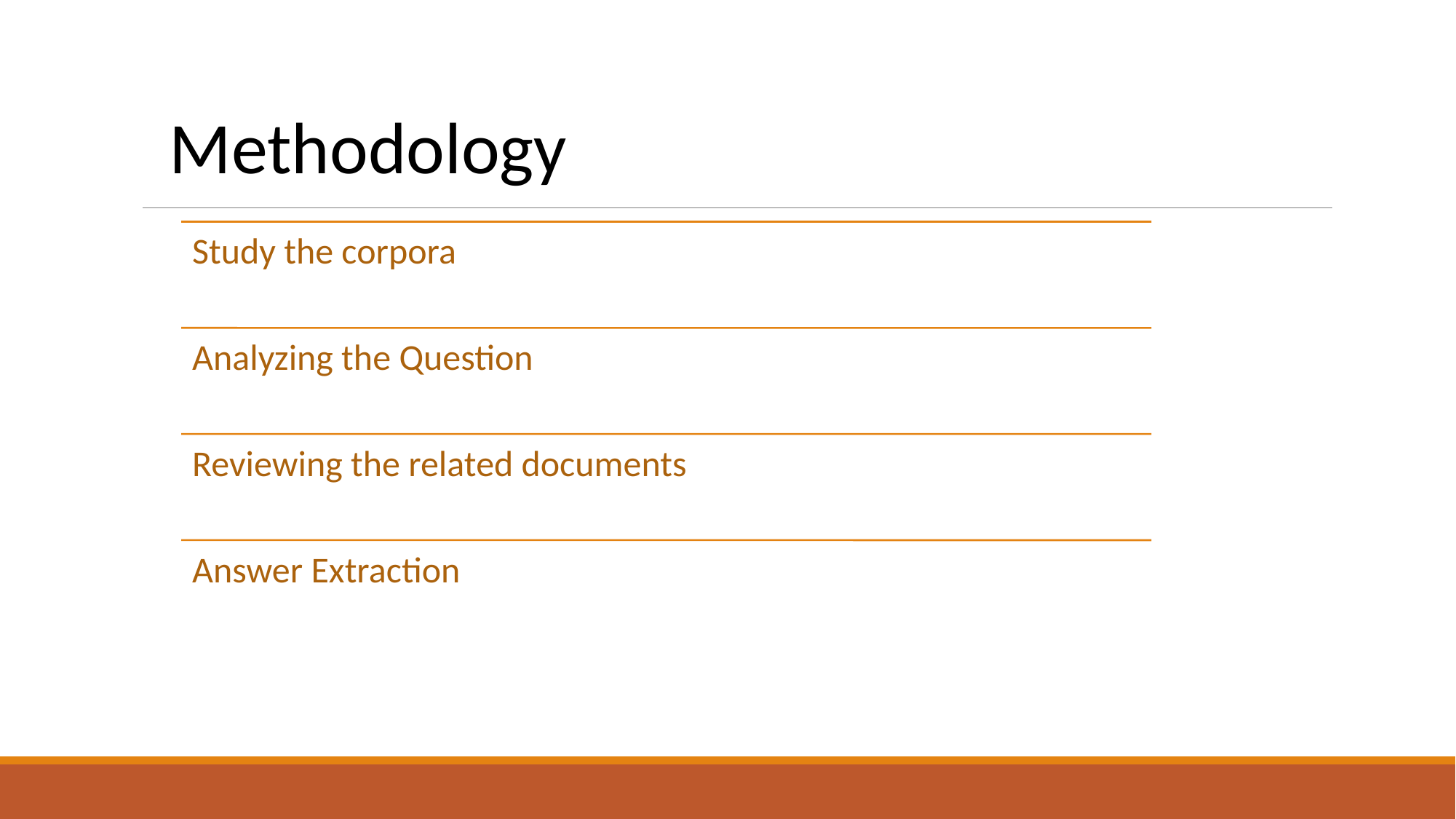

Methodology
Study the corpora
Analyzing the Question
Reviewing the related documents
Answer Extraction